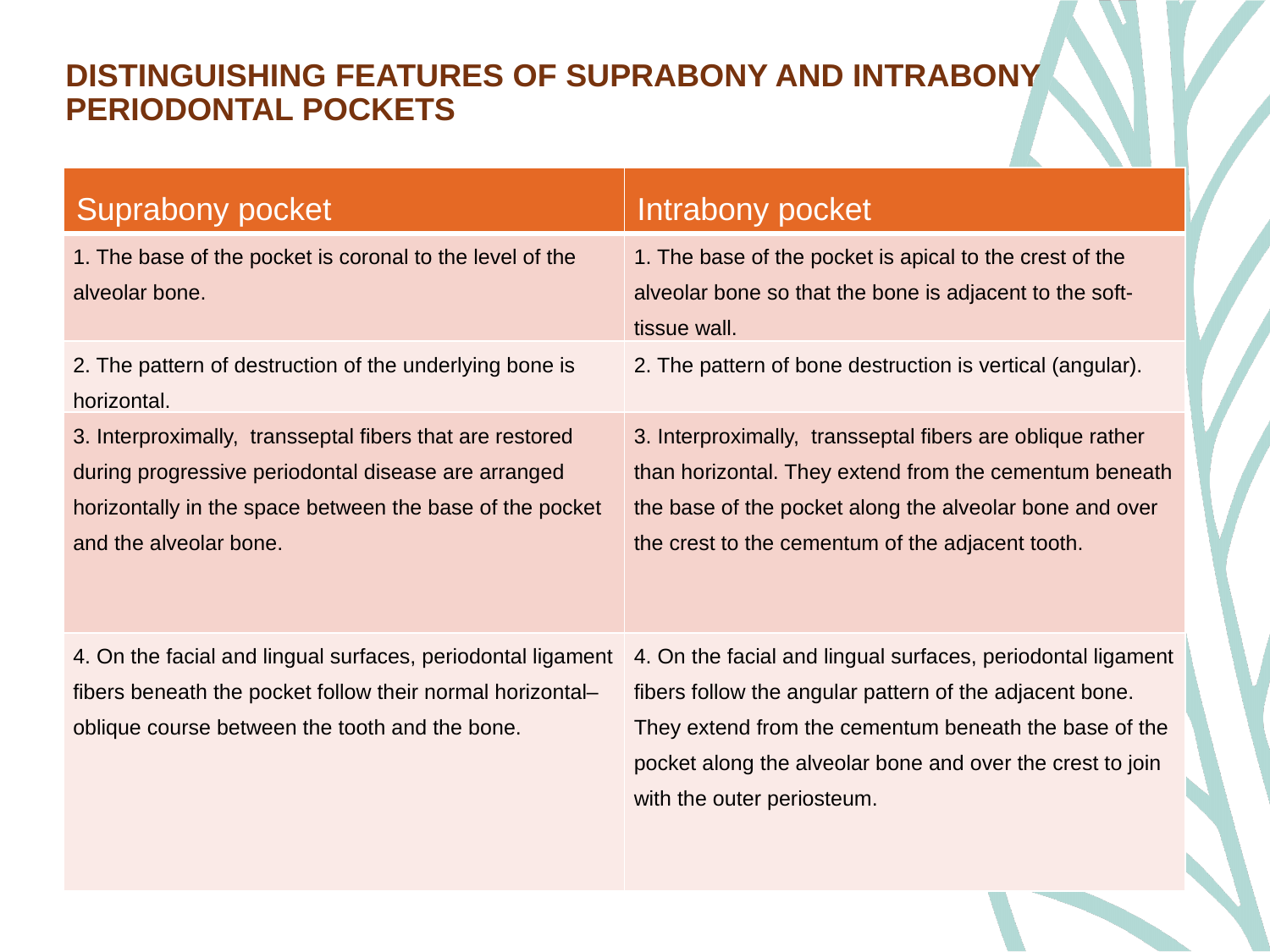

DISTINGUISHING FEATURES OF SUPRABONY AND INTRABONY PERIODONTAL POCKETS

| Suprabony pocket | Intrabony pocket |
| --- | --- |
| 1. The base of the pocket is coronal to the level of the alveolar bone. | 1. The base of the pocket is apical to the crest of the alveolar bone so that the bone is adjacent to the soft-tissue wall. |
| 2. The pattern of destruction of the underlying bone is horizontal. | 2. The pattern of bone destruction is vertical (angular). |
| 3. Interproximally, transseptal fibers that are restored during progressive periodontal disease are arranged horizontally in the space between the base of the pocket and the alveolar bone. | 3. Interproximally, transseptal fibers are oblique rather than horizontal. They extend from the cementum beneath the base of the pocket along the alveolar bone and over the crest to the cementum of the adjacent tooth. |
| 4. On the facial and lingual surfaces, periodontal ligament fibers beneath the pocket follow their normal horizontal– oblique course between the tooth and the bone. | 4. On the facial and lingual surfaces, periodontal ligament fibers follow the angular pattern of the adjacent bone. They extend from the cementum beneath the base of the pocket along the alveolar bone and over the crest to join with the outer periosteum. |